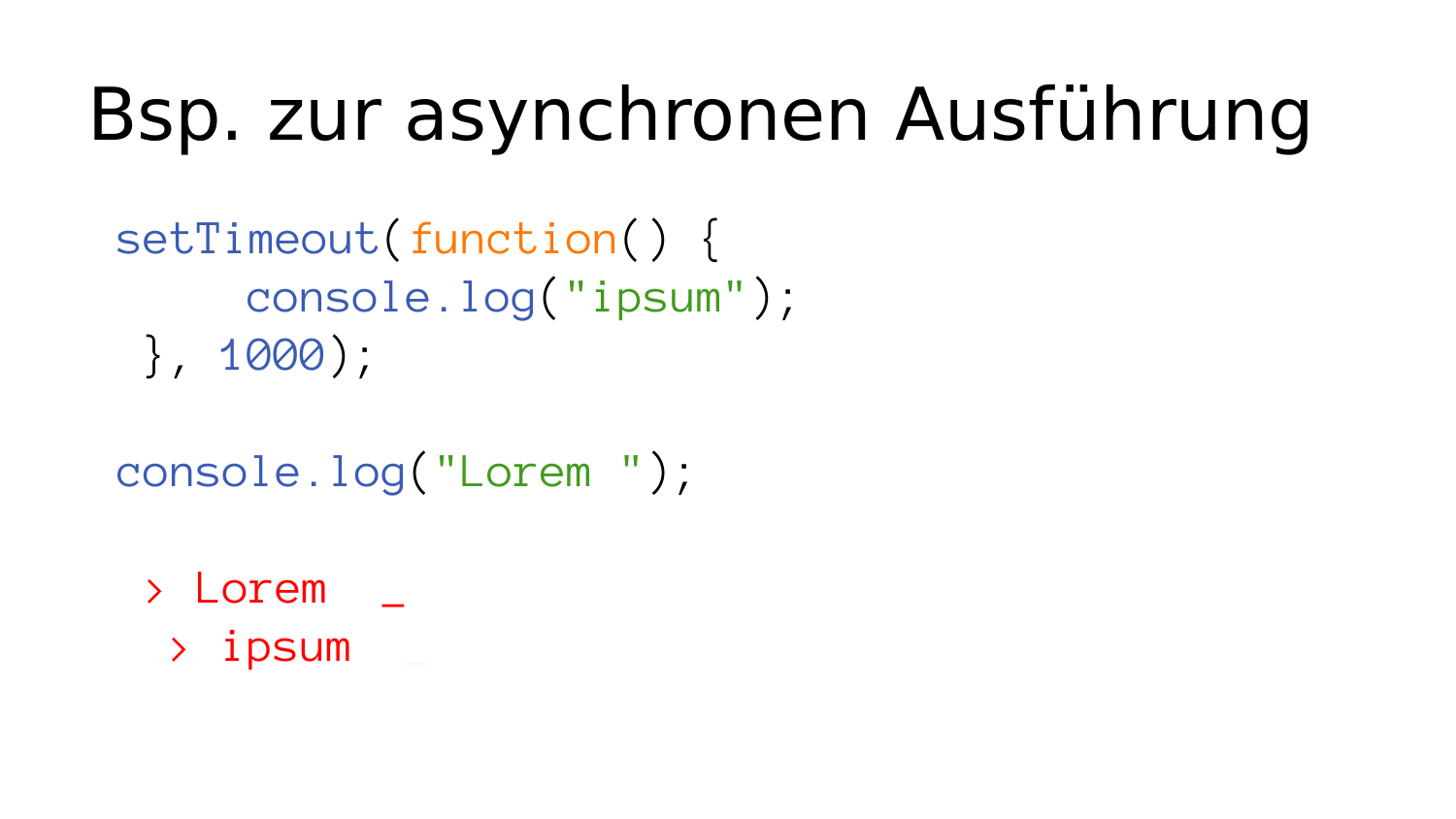

# Bsp. zur asynchronen Ausführung
setTimeout(function() {
    console.log("ipsum");
}, 1000);

console.log("Lorem ");

 > Lorem  _
 > ipsum  _